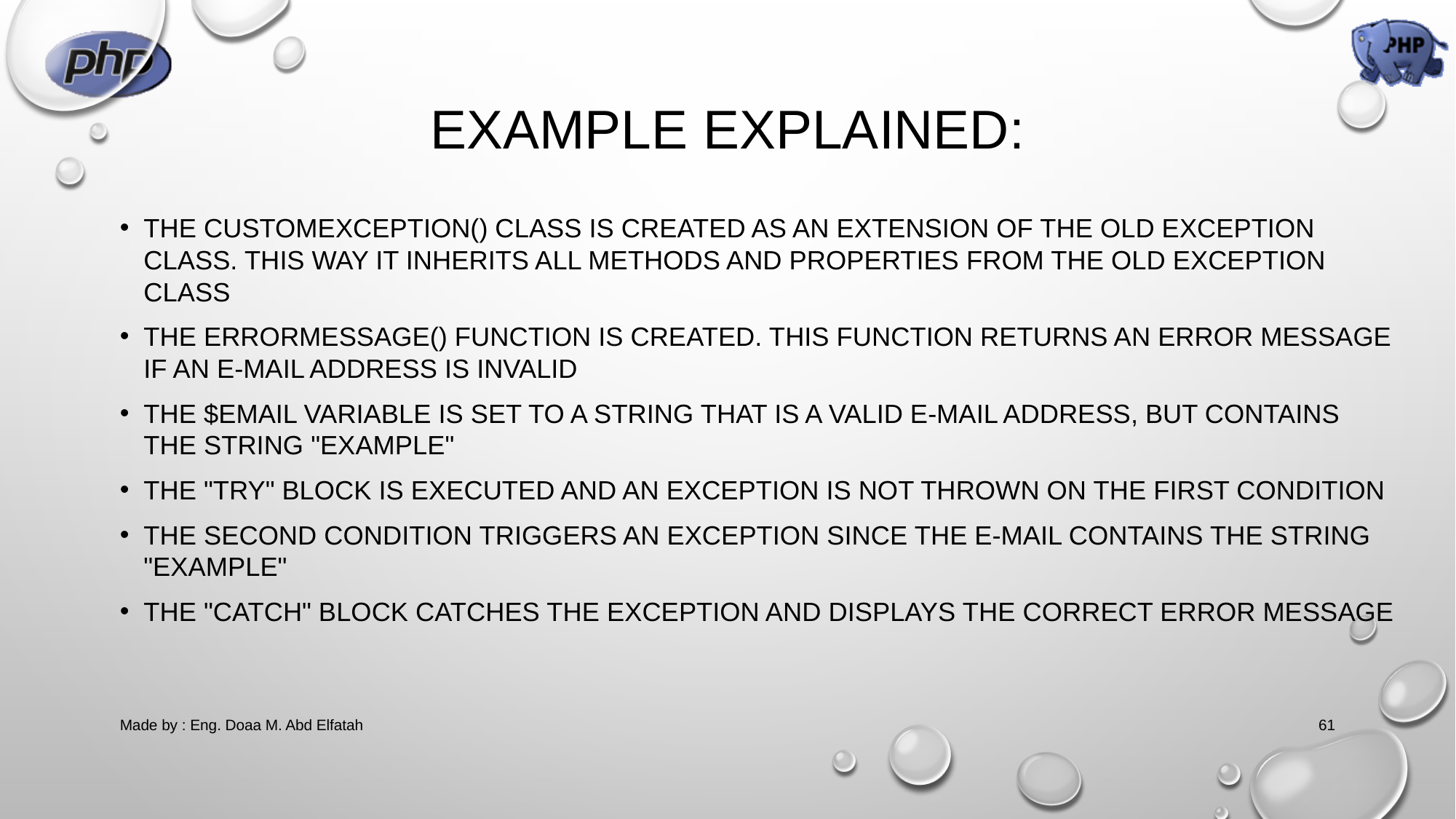

# Example explained:
The customException() class is created as an extension of the old exception class. This way it inherits all methods and properties from the old exception class
The errorMessage() function is created. This function returns an error message if an e-mail address is invalid
The $email variable is set to a string that is a valid e-mail address, but contains the string "example"
The "try" block is executed and an exception is not thrown on the first condition
The second condition triggers an exception since the e-mail contains the string "example"
The "catch" block catches the exception and displays the correct error message
Made by : Eng. Doaa M. Abd Elfatah
61